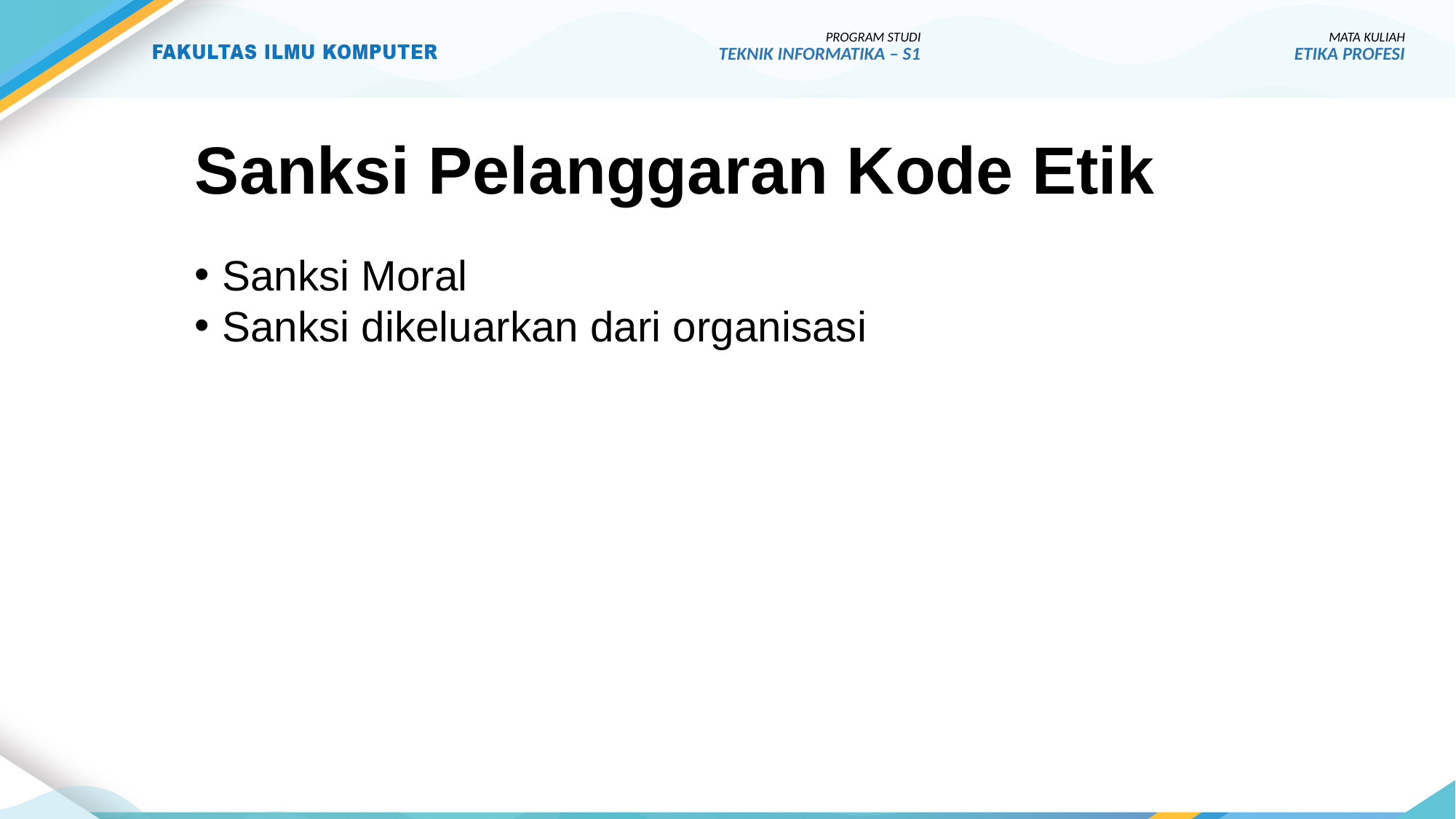

PROGRAM STUDI
TEKNIK INFORMATIKA – S1
MATA KULIAH
ETIKA PROFESI
# Sanksi Pelanggaran Kode Etik
Sanksi Moral
Sanksi dikeluarkan dari organisasi